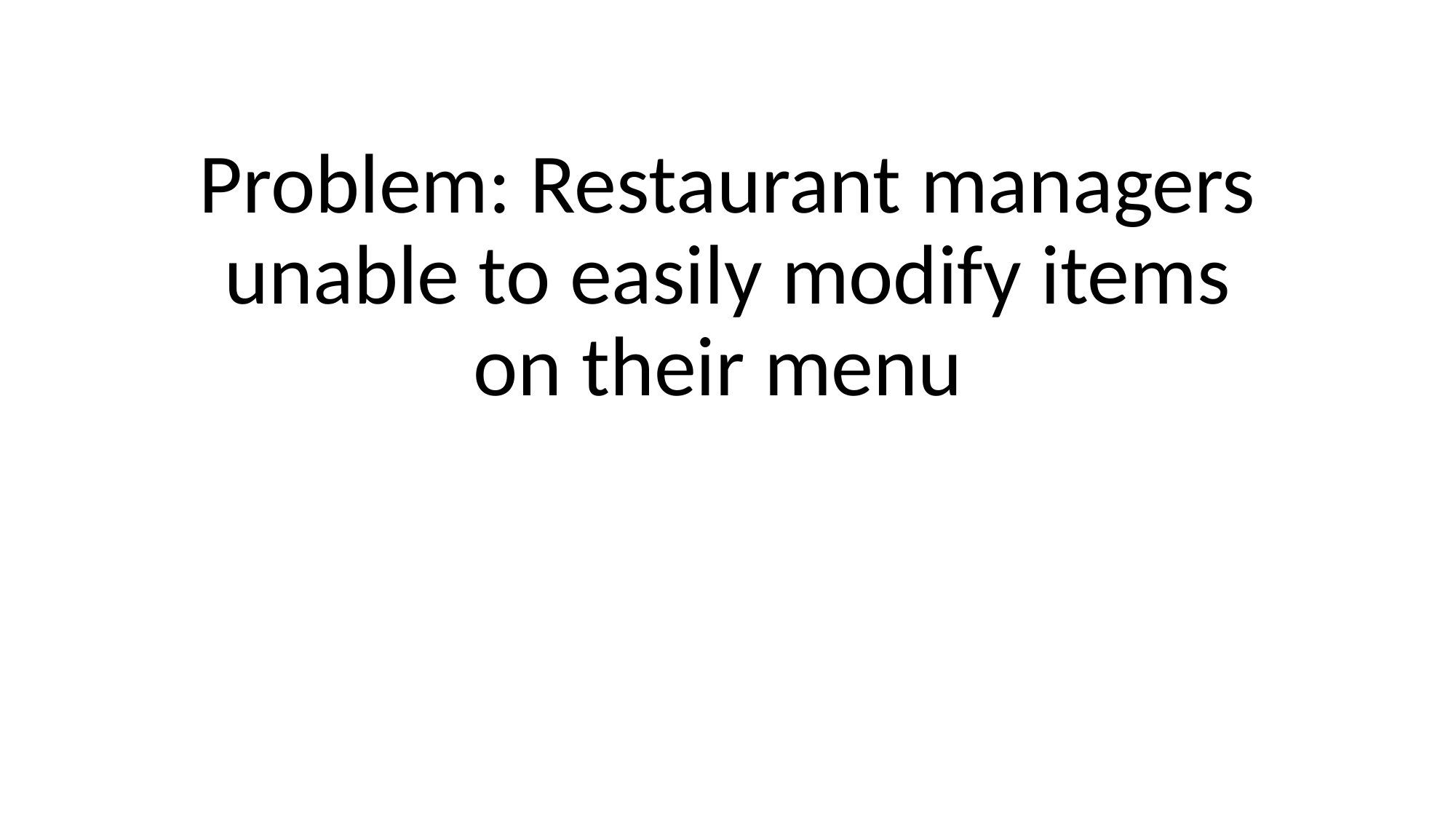

# Problem: Restaurant managers unable to easily modify items on their menu